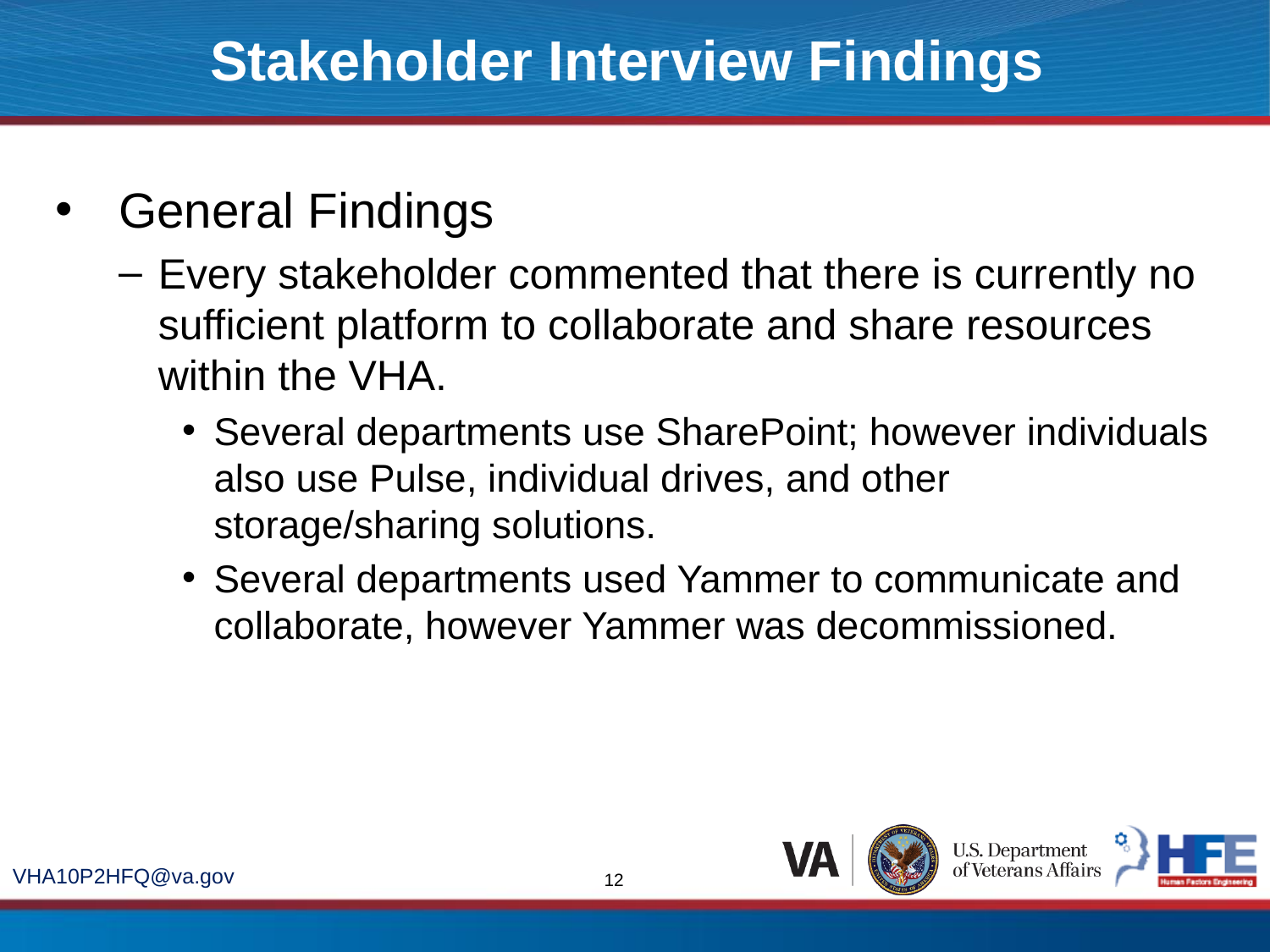

Stakeholder Interview Findings
General Findings
Every stakeholder commented that there is currently no sufficient platform to collaborate and share resources within the VHA.
Several departments use SharePoint; however individuals also use Pulse, individual drives, and other storage/sharing solutions.
Several departments used Yammer to communicate and collaborate, however Yammer was decommissioned.